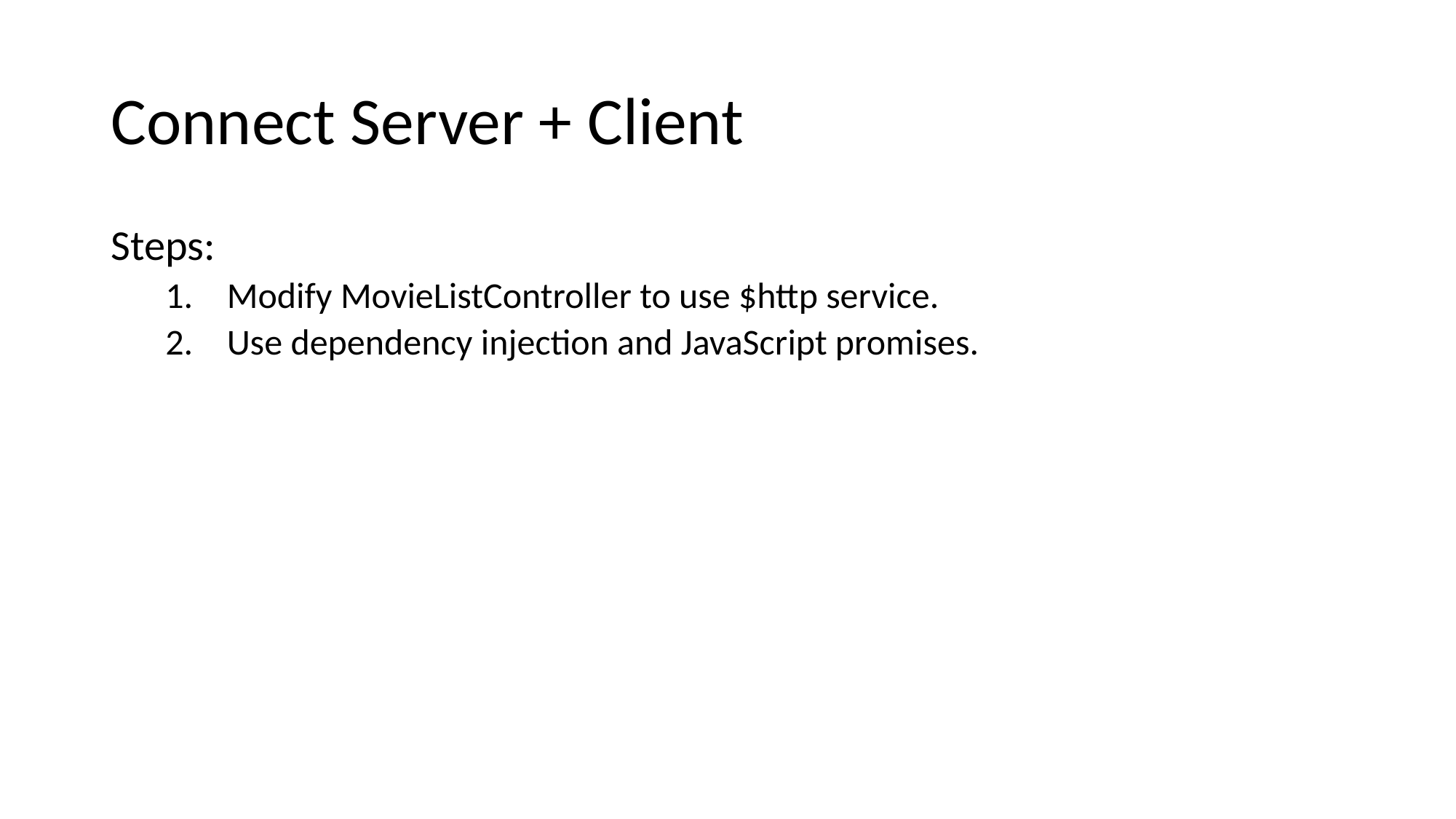

# Connect Server + Client
Steps:
Modify MovieListController to use $http service.
Use dependency injection and JavaScript promises.